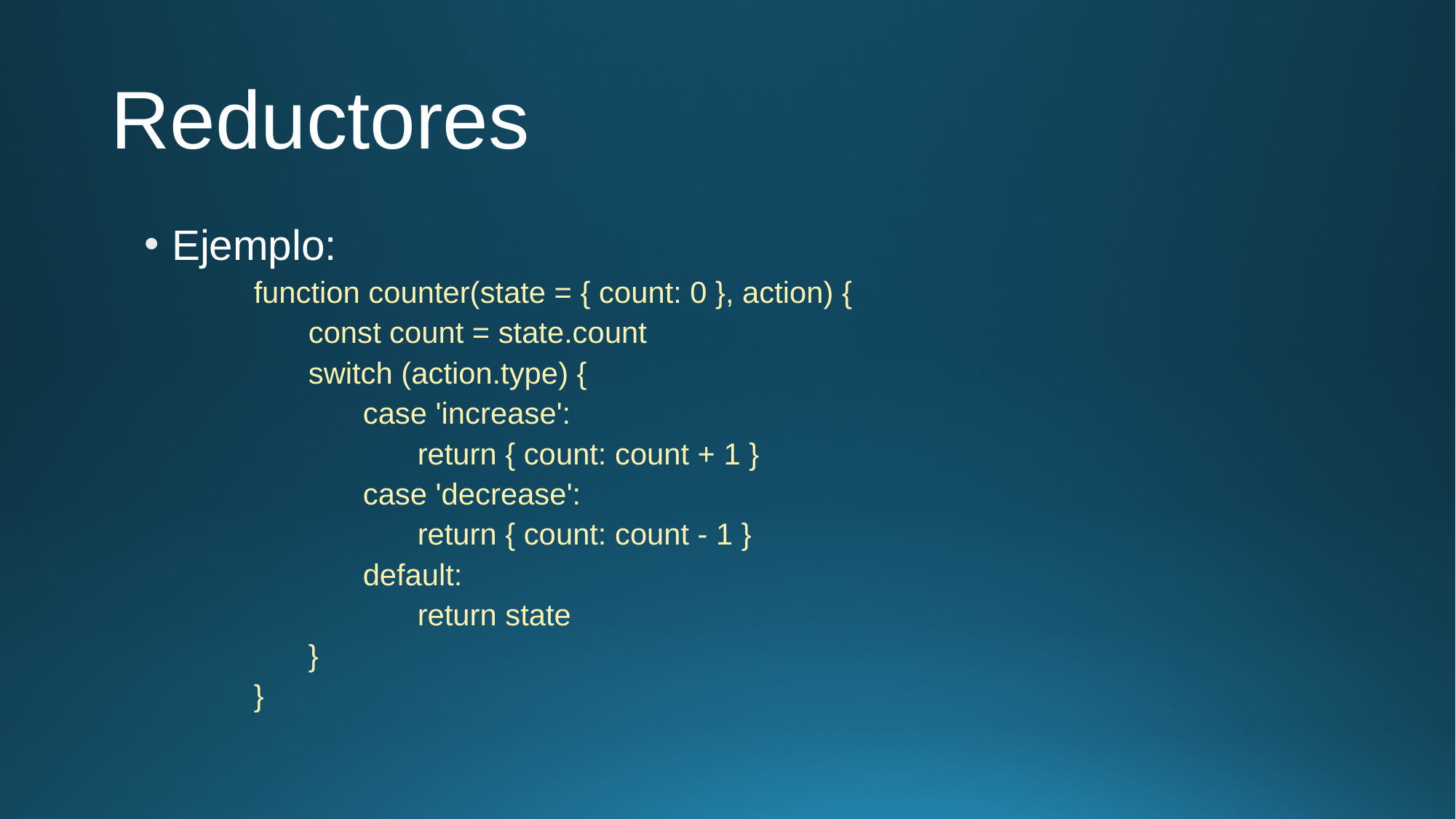

# Reductores
Ejemplo:
function counter(state = { count: 0 }, action) {
const count = state.count
switch (action.type) {
case 'increase':
return { count: count + 1 }
case 'decrease':
return { count: count - 1 }
default:
return state
}
}